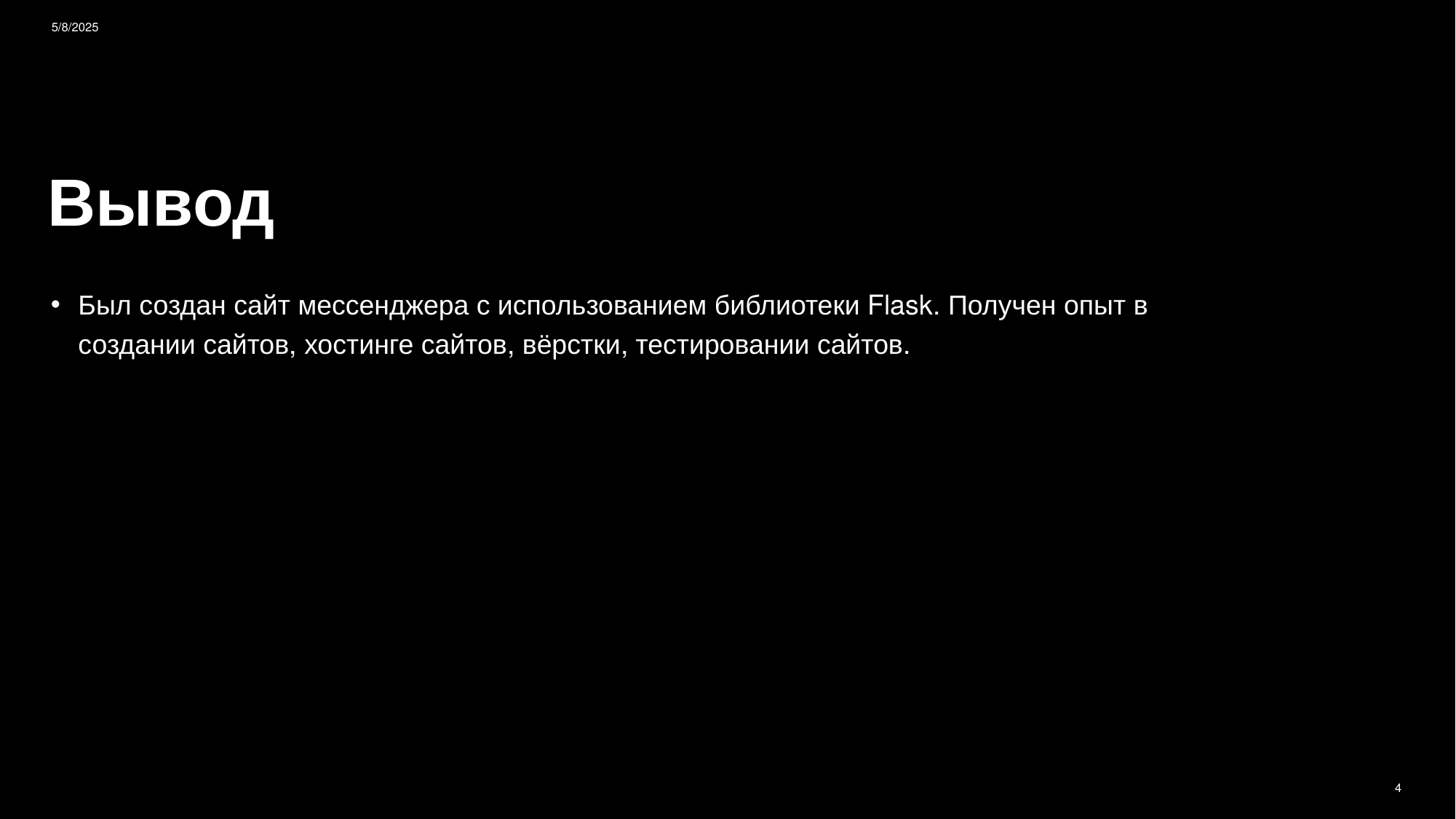

5/8/2025
# Вывод
Был создан сайт мессенджера с использованием библиотеки Flask. Получен опыт в создании сайтов, хостинге сайтов, вёрстки, тестировании сайтов.

4